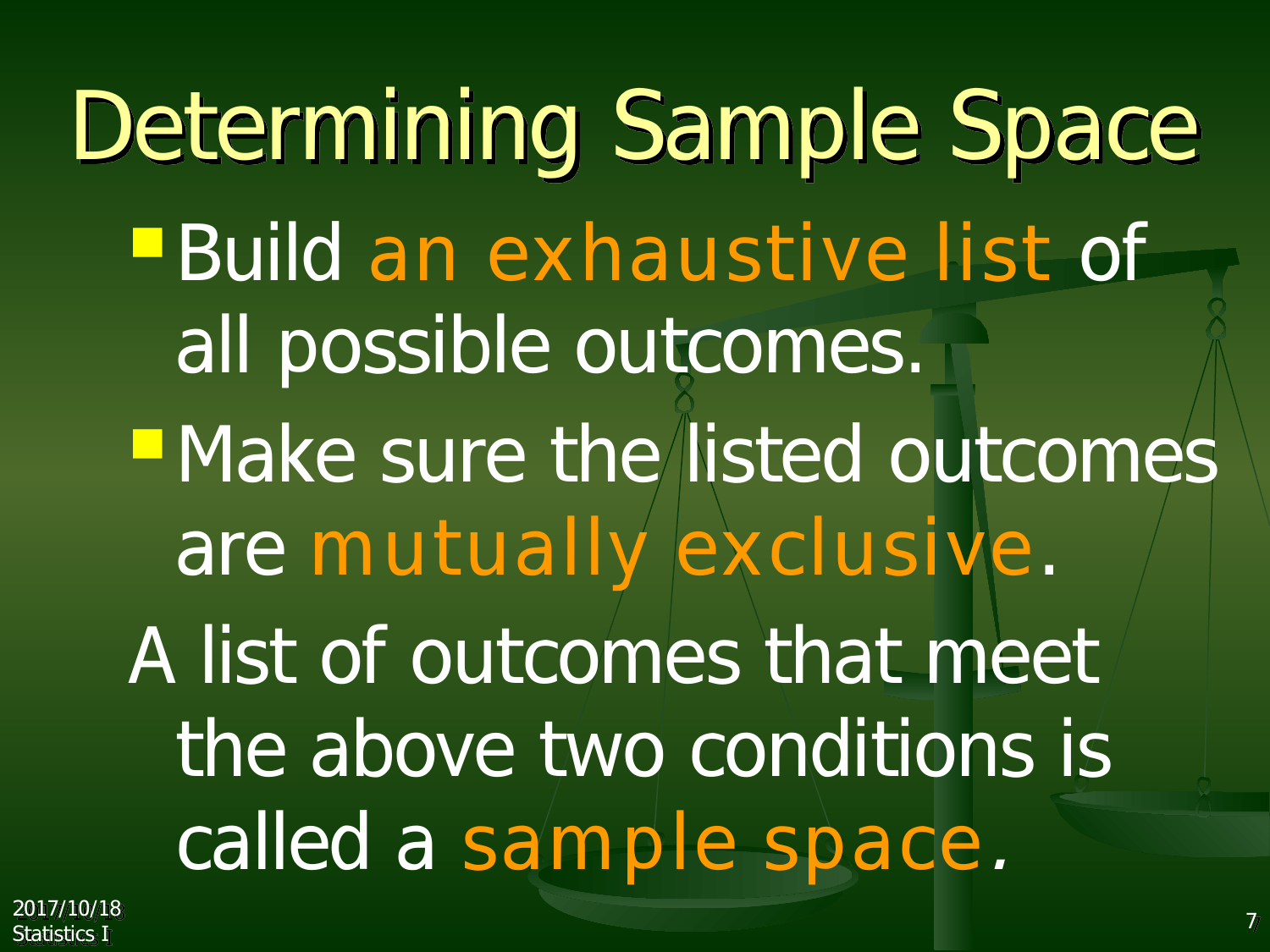

# Determining Sample Space
Build an exhaustive list of all possible outcomes.
Make sure the listed outcomes are mutually exclusive.
A list of outcomes that meet the above two conditions is called a sample space.
2017/10/18
Statistics I
7